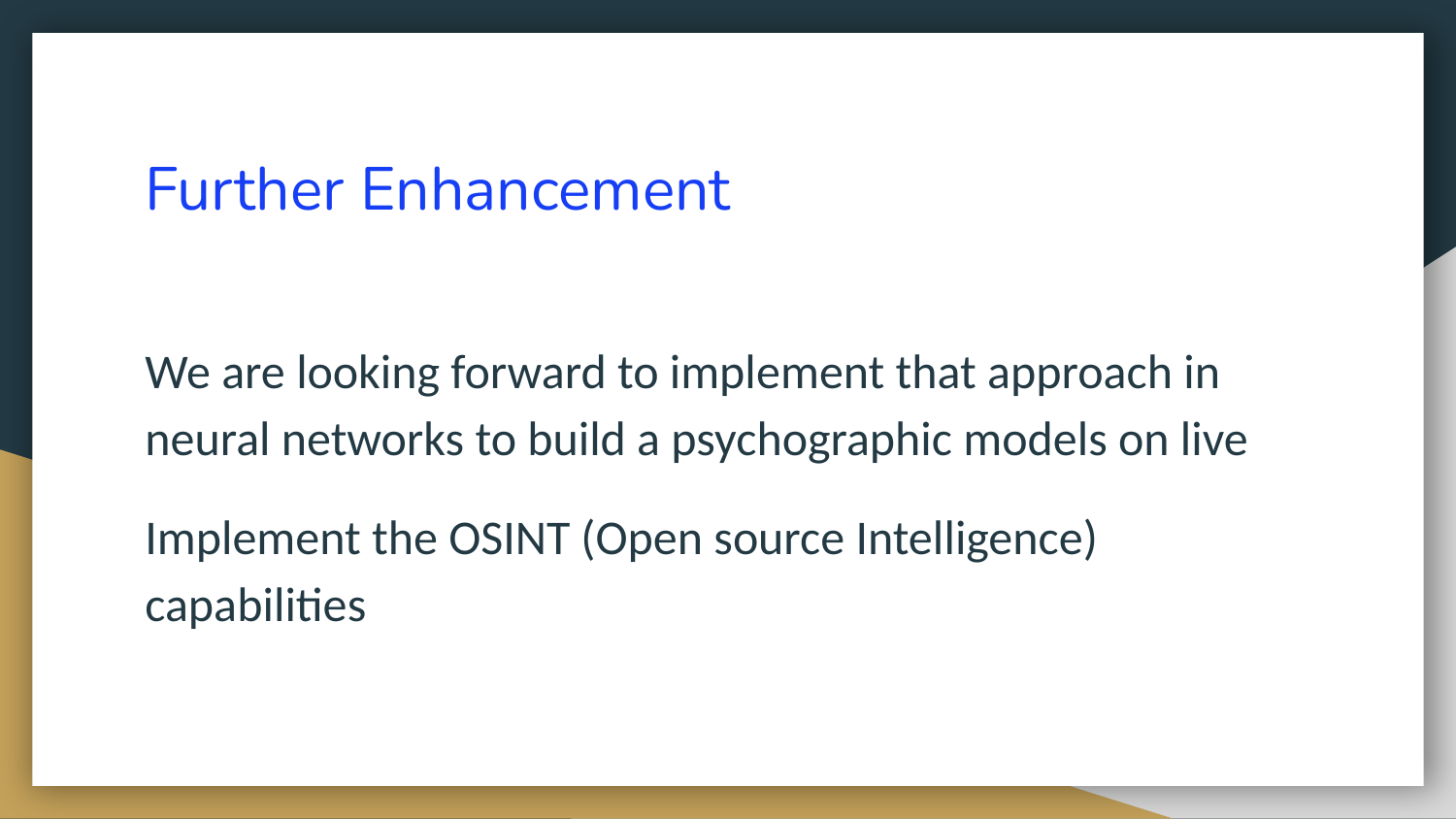

# Further Enhancement
We are looking forward to implement that approach in neural networks to build a psychographic models on live
Implement the OSINT (Open source Intelligence) capabilities